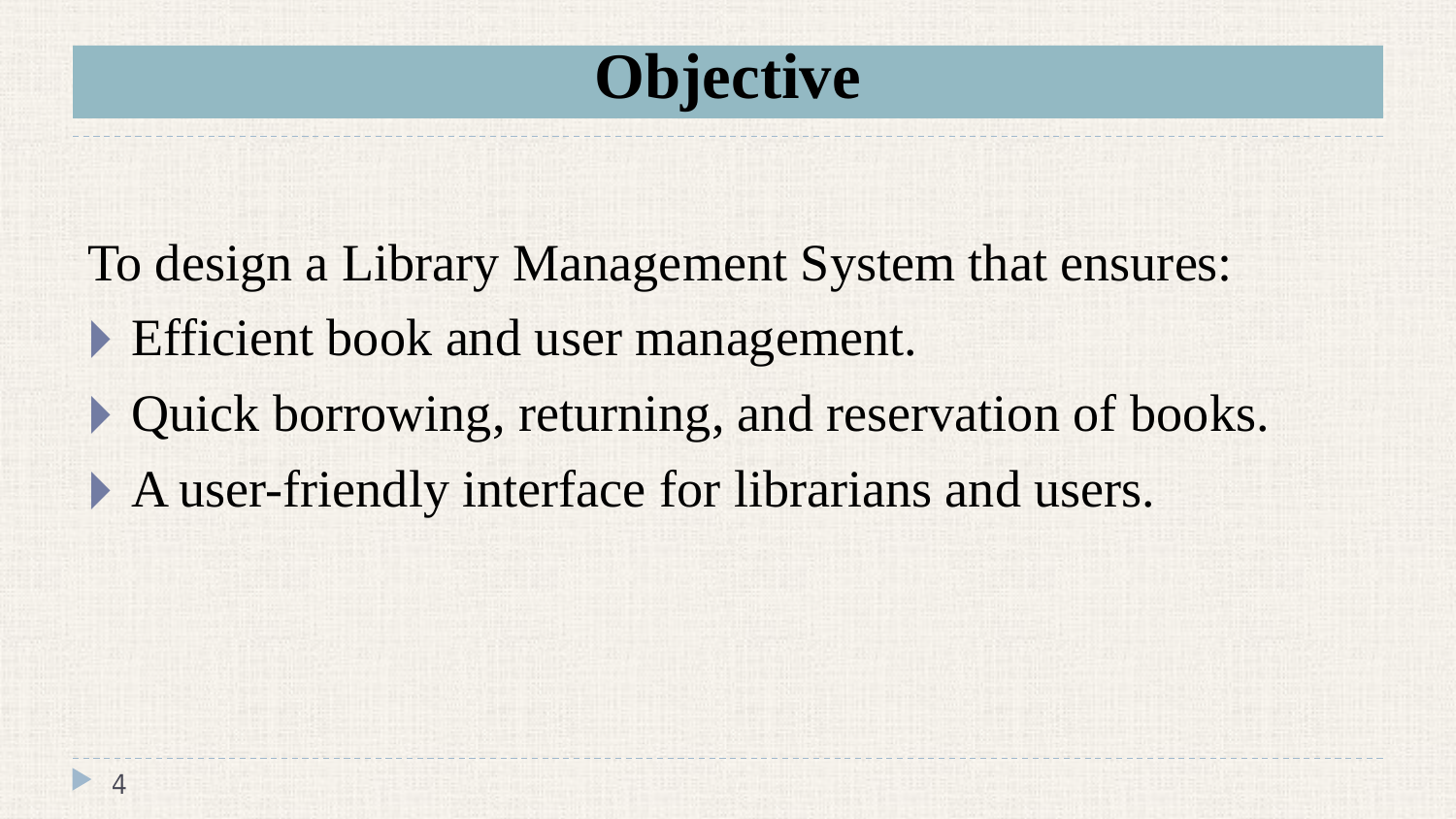

# Objective

To design a Library Management System that ensures:
Efficient book and user management.
Quick borrowing, returning, and reservation of books.
A user-friendly interface for librarians and users.

4